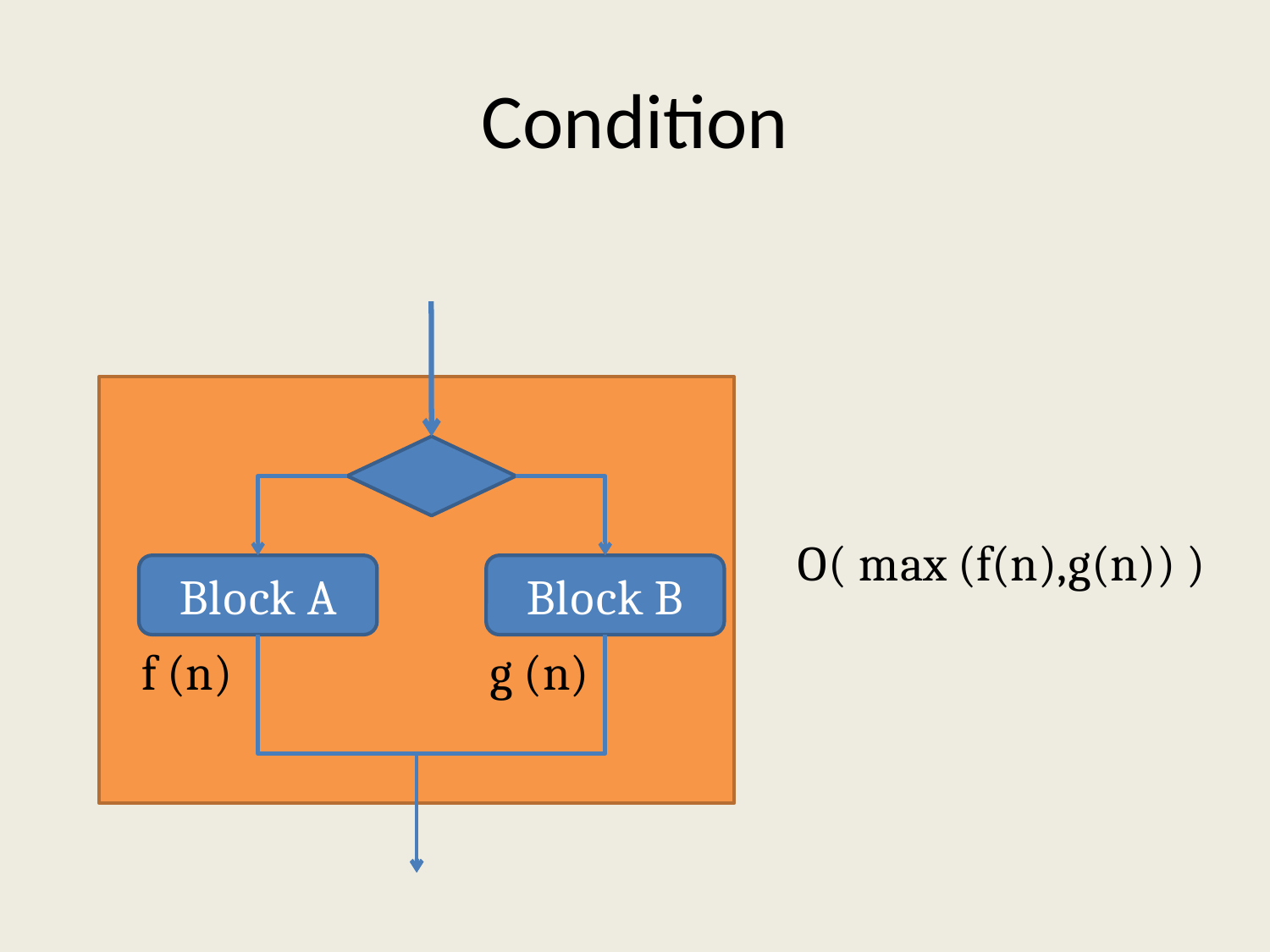

# Condition

O( max (f(n),g(n)) )
Block A
Block B
f (n)
g (n)